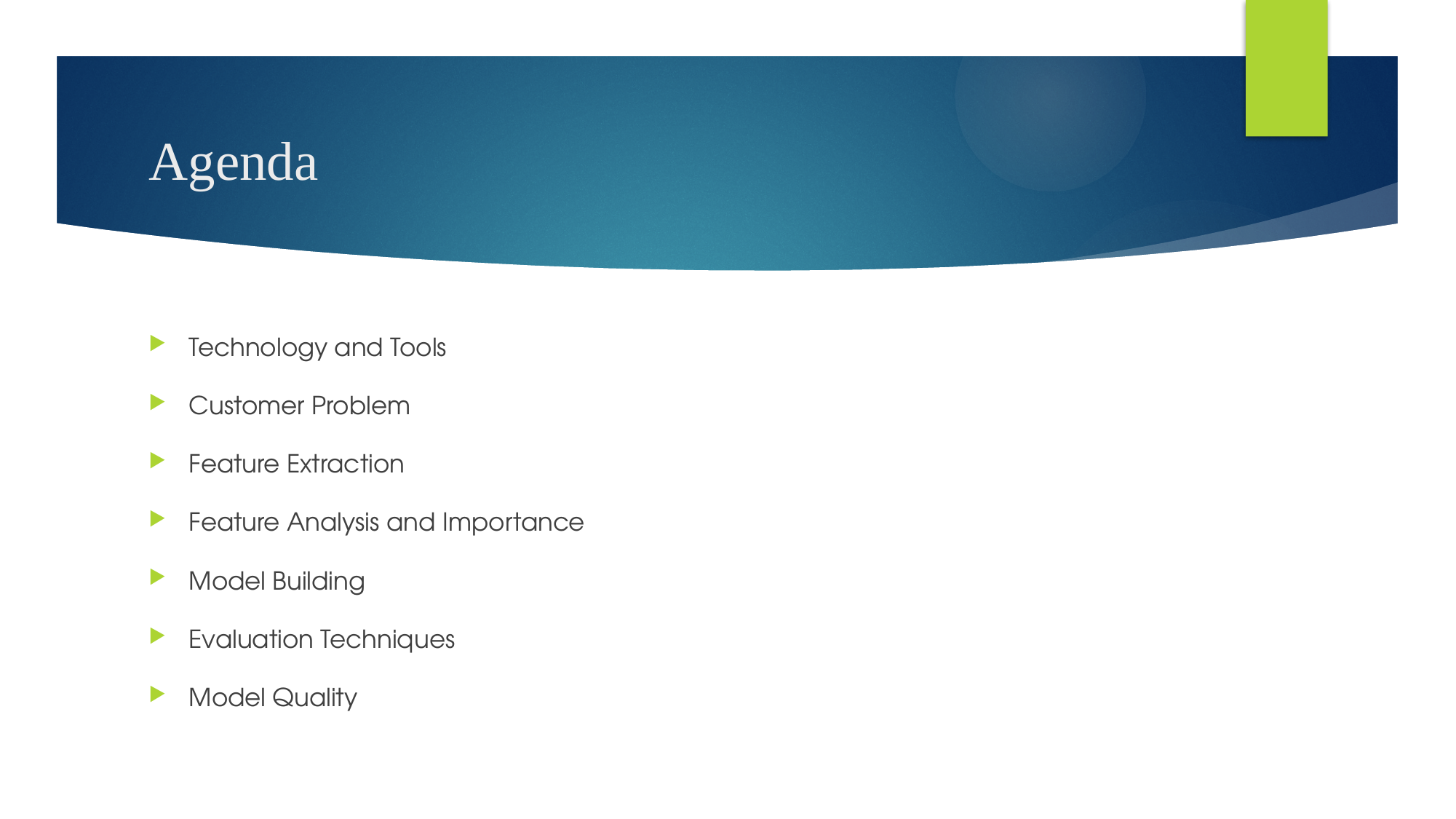

# Agenda
Technology and Tools
Customer Problem
Feature Extraction
Feature Analysis and Importance
Model Building
Evaluation Techniques
Model Quality